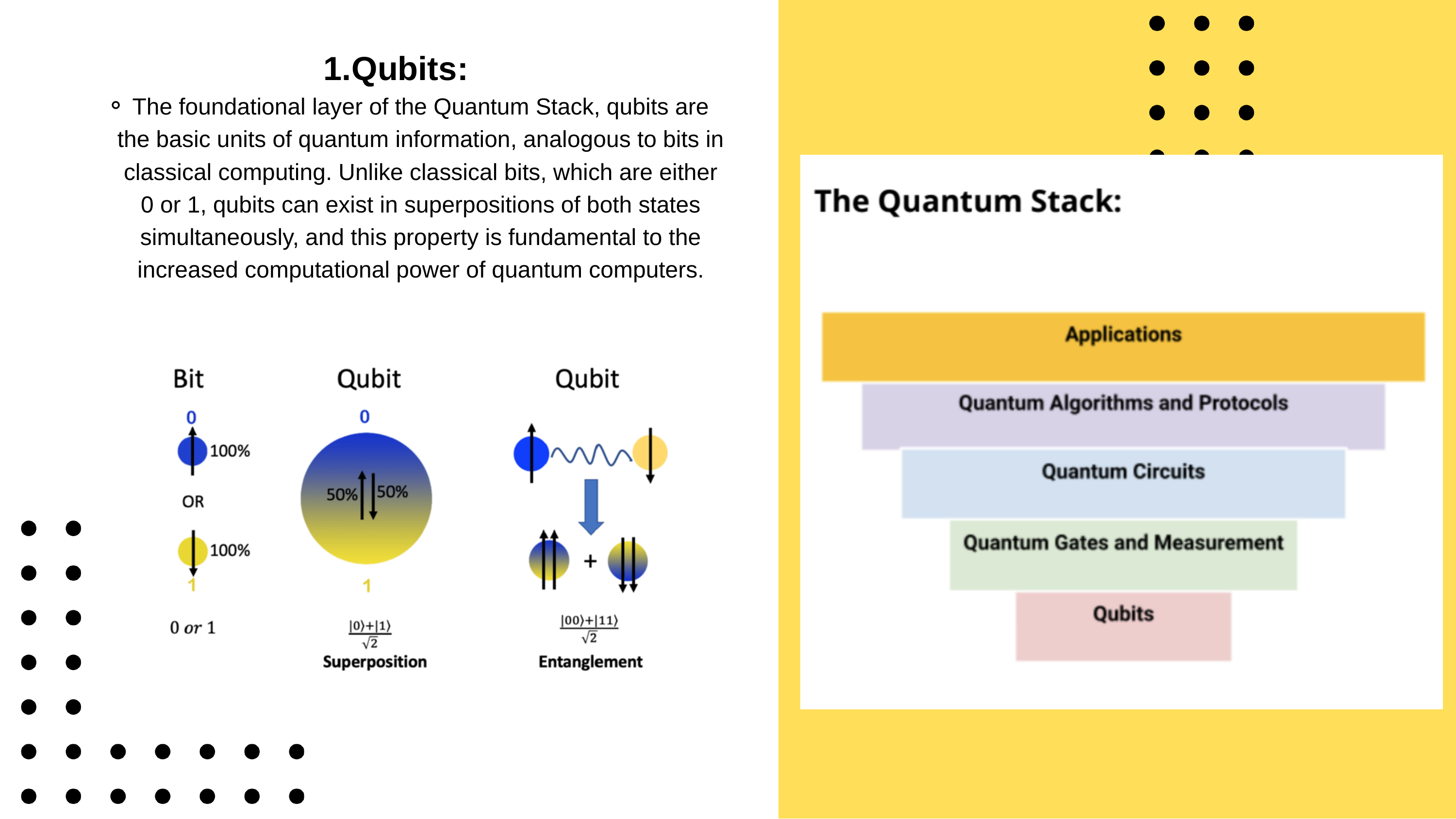

Qubits:
The foundational layer of the Quantum Stack, qubits are the basic units of quantum information, analogous to bits in classical computing. Unlike classical bits, which are either 0 or 1, qubits can exist in superpositions of both states simultaneously, and this property is fundamental to the increased computational power of quantum computers.